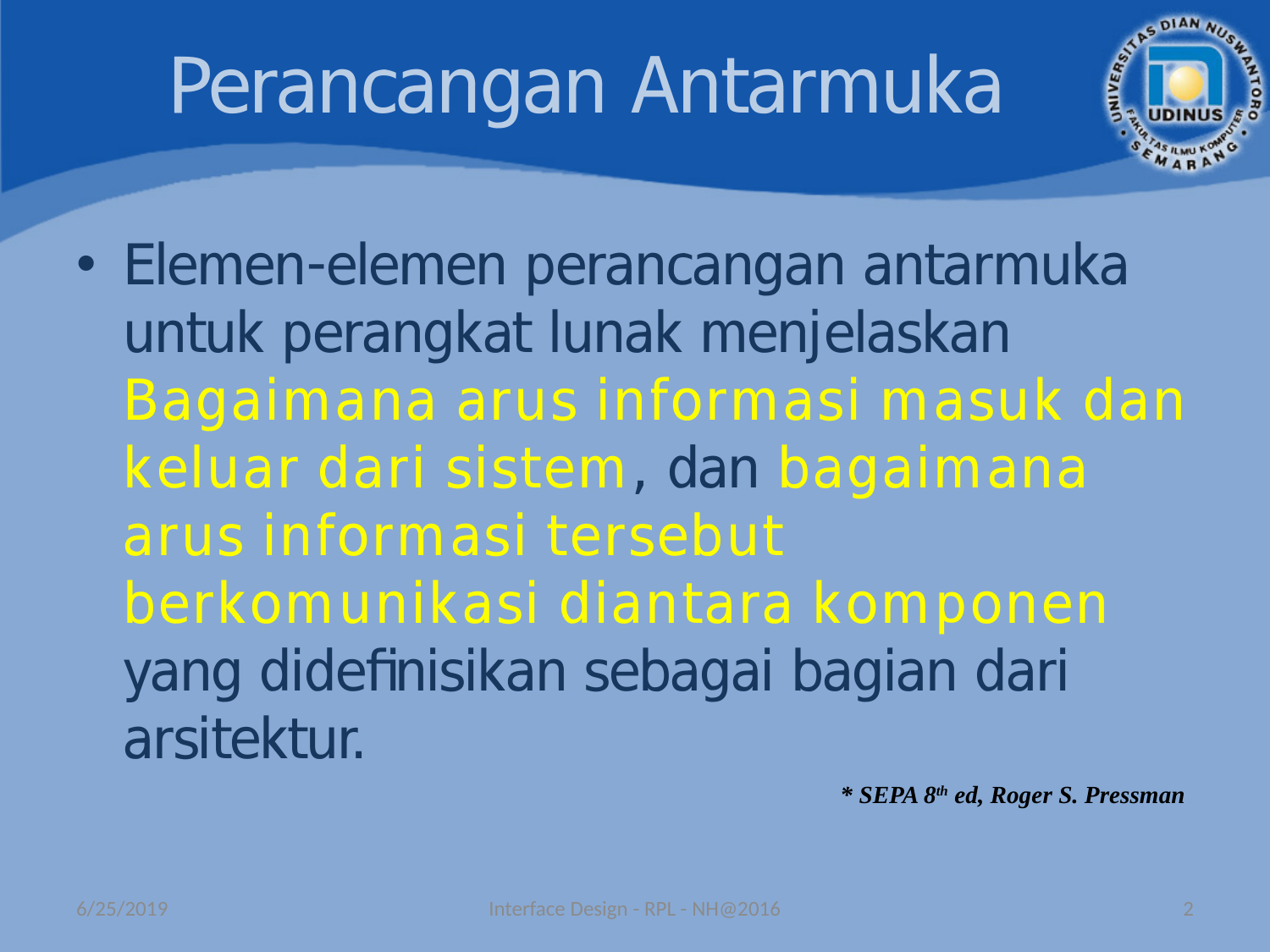

# Perancangan Antarmuka
Elemen-elemen perancangan antarmuka untuk perangkat lunak menjelaskan Bagaimana arus informasi masuk dan keluar dari sistem, dan bagaimana arus informasi tersebut berkomunikasi diantara komponen yang didefinisikan sebagai bagian dari arsitektur.
* SEPA 8th ed, Roger S. Pressman
6/25/2019
Interface Design - RPL - NH@2016
2